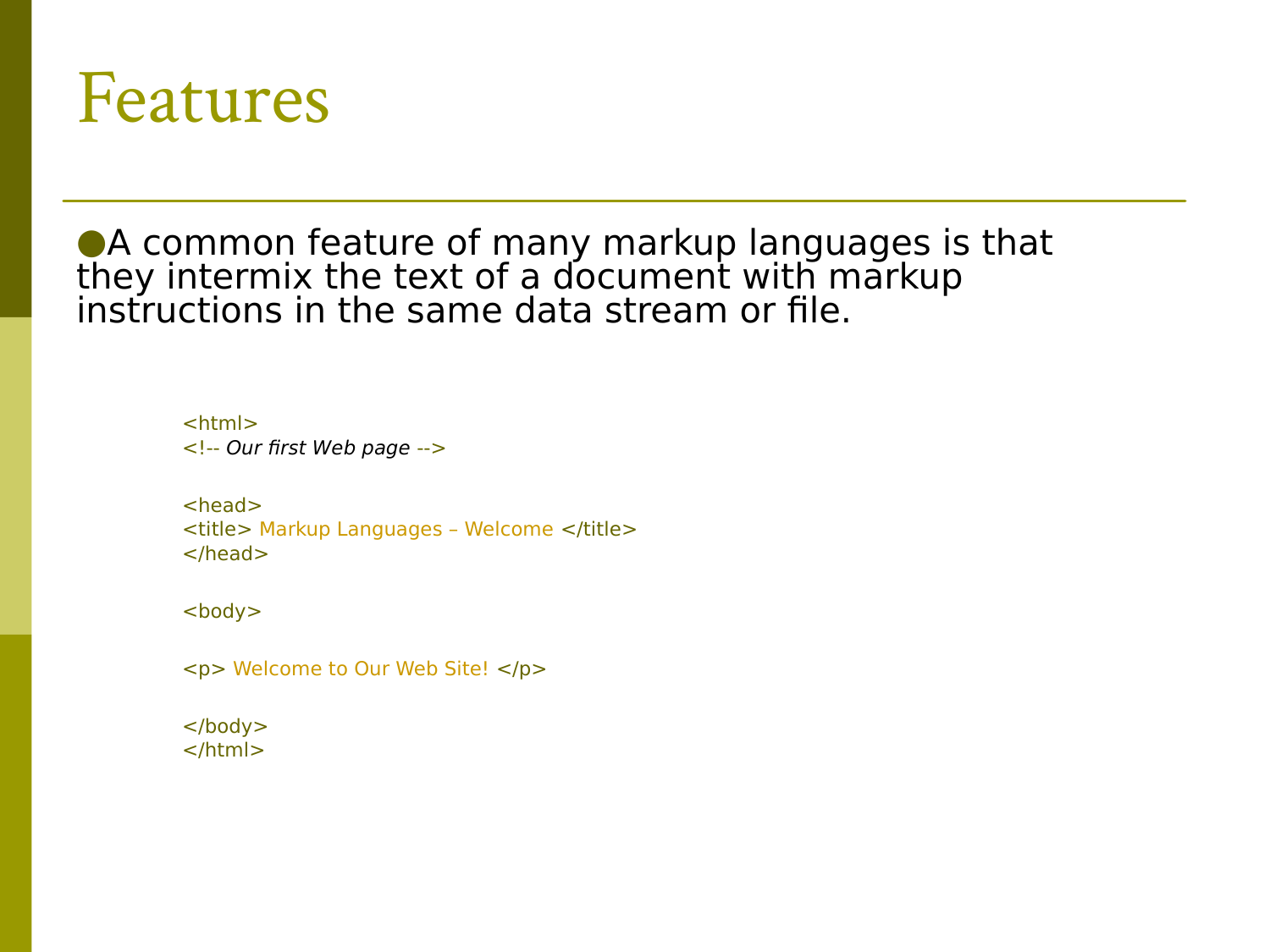

# Features
A common feature of many markup languages is that they intermix the text of a document with markup instructions in the same data stream or file.

<html>
<!-- Our first Web page -->

<head>
<title> Markup Languages – Welcome </title>
</head>

<body>

<p> Welcome to Our Web Site! </p>

</body>
</html>